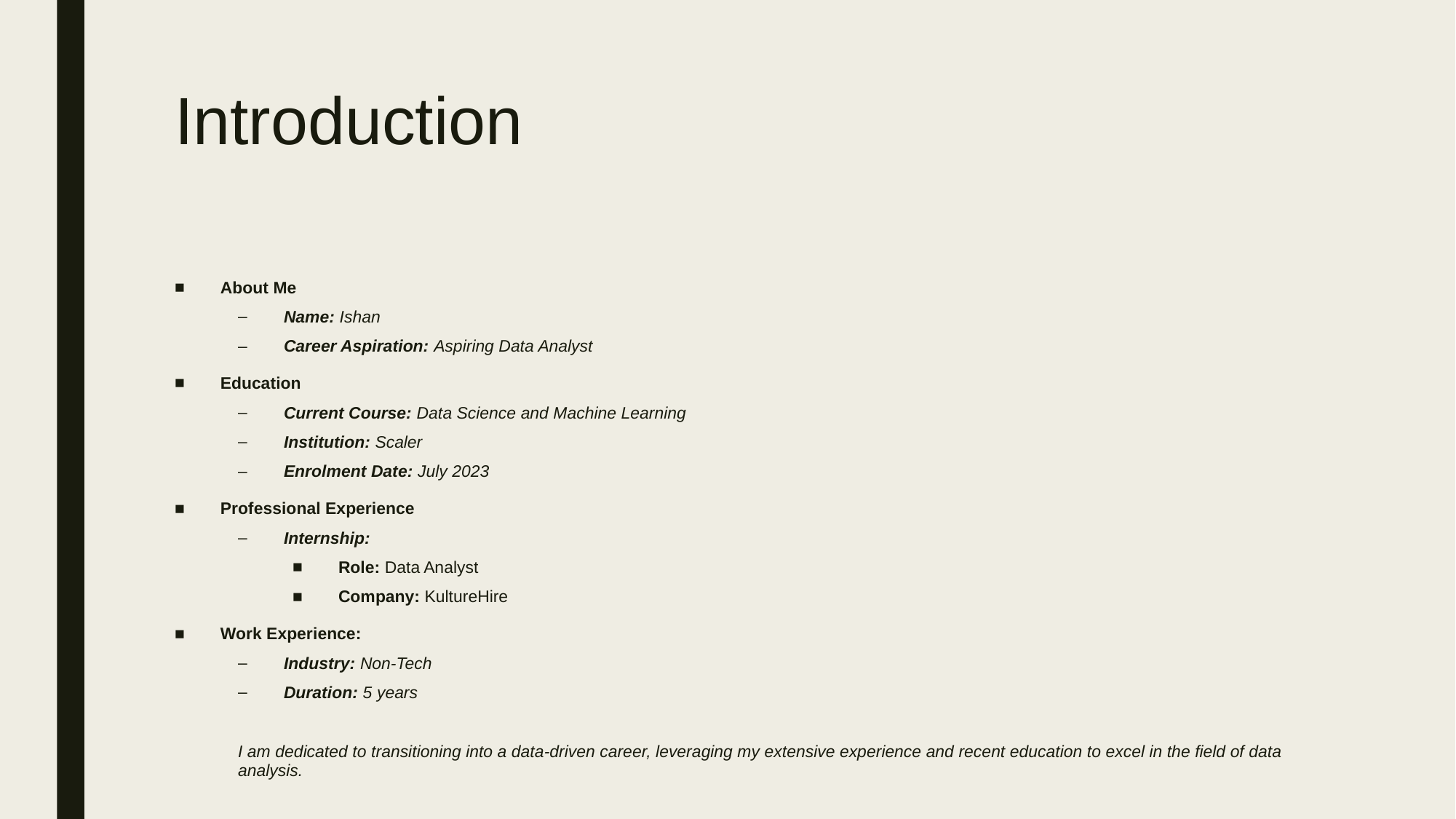

# Introduction
About Me
Name: Ishan
Career Aspiration: Aspiring Data Analyst
Education
Current Course: Data Science and Machine Learning
Institution: Scaler
Enrolment Date: July 2023
Professional Experience
Internship:
Role: Data Analyst
Company: KultureHire
Work Experience:
Industry: Non-Tech
Duration: 5 years

I am dedicated to transitioning into a data-driven career, leveraging my extensive experience and recent education to excel in the field of data analysis.